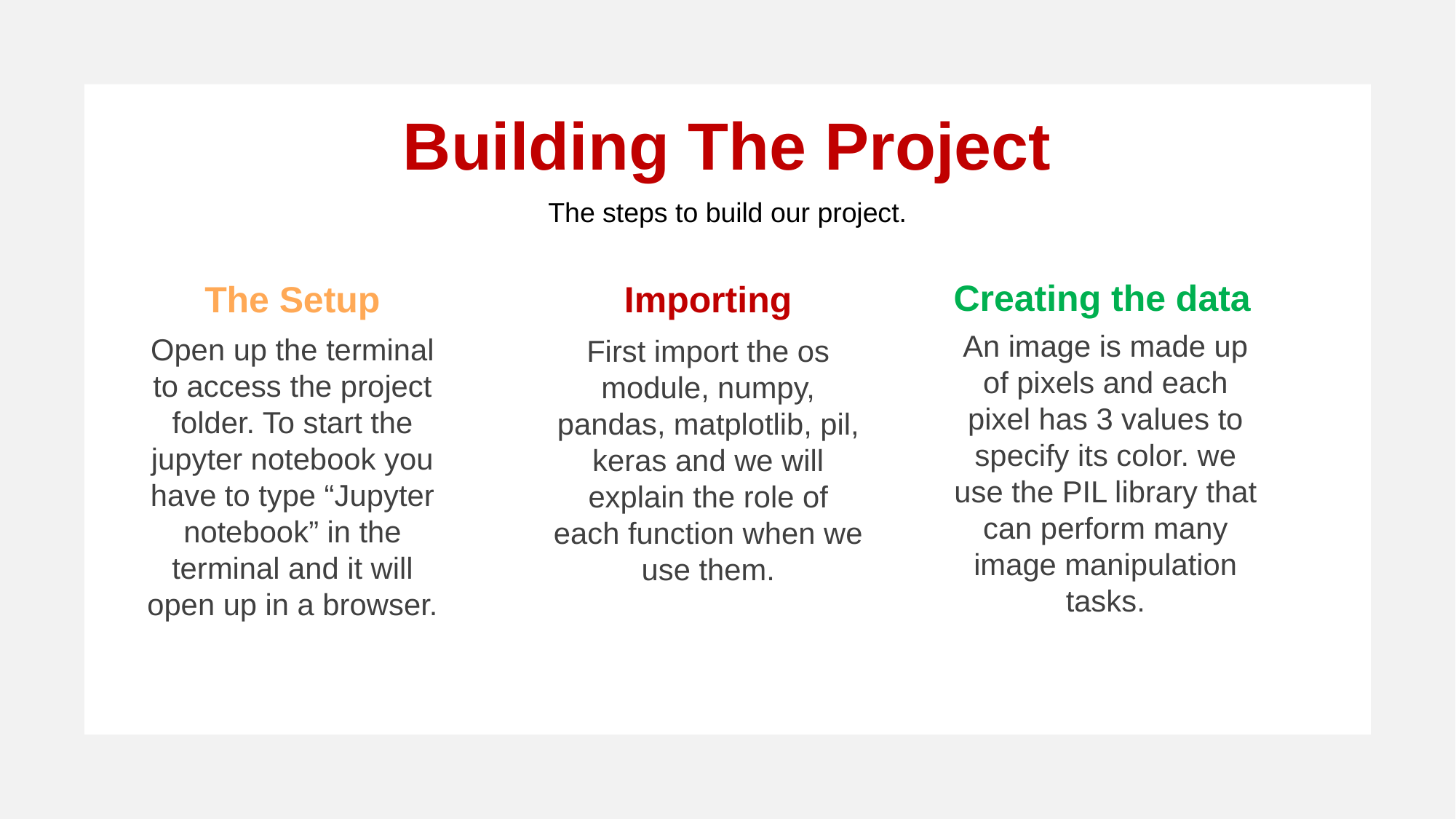

Building The Project
The steps to build our project.

Creating the data
Importing
The Setup
An image is made up of pixels and each pixel has 3 values to specify its color. we use the PIL library that can perform many image manipulation tasks.
Open up the terminal to access the project folder. To start the jupyter notebook you have to type “Jupyter notebook” in the terminal and it will open up in a browser.
First import the os module, numpy, pandas, matplotlib, pil, keras and we will explain the role of each function when we use them.